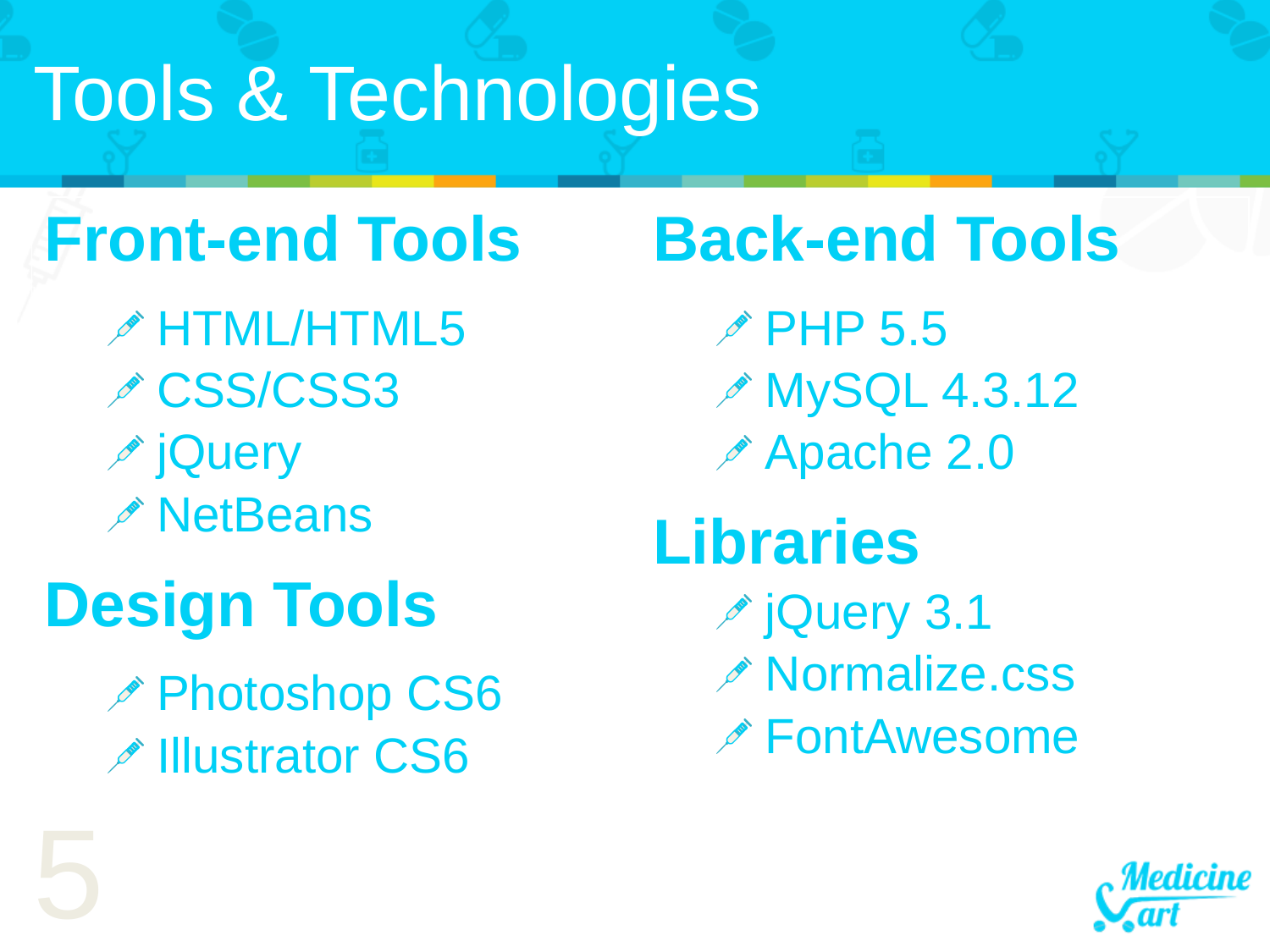

# Tools & Technologies
| Front-end Tools HTML/HTML5 CSS/CSS3 jQuery NetBeans Design Tools Photoshop CS6 Illustrator CS6 | Back-end Tools PHP 5.5 MySQL 4.3.12 Apache 2.0 Libraries jQuery 3.1 Normalize.css FontAwesome |
| --- | --- |